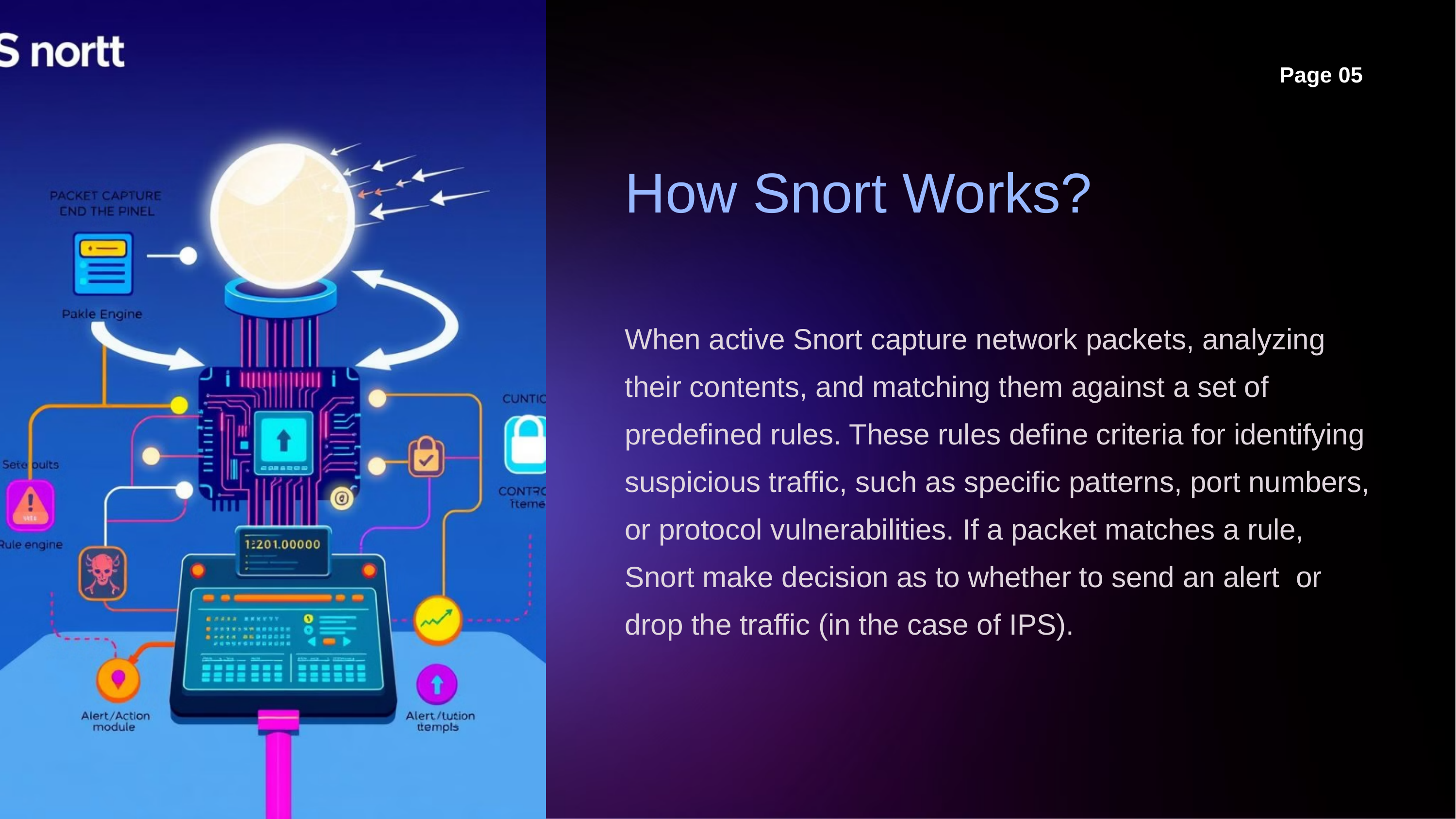

Page 05
How Snort Works?
When active Snort capture network packets, analyzing their contents, and matching them against a set of predefined rules. These rules define criteria for identifying suspicious traffic, such as specific patterns, port numbers, or protocol vulnerabilities. If a packet matches a rule, Snort make decision as to whether to send an alert  or drop the traffic (in the case of IPS).